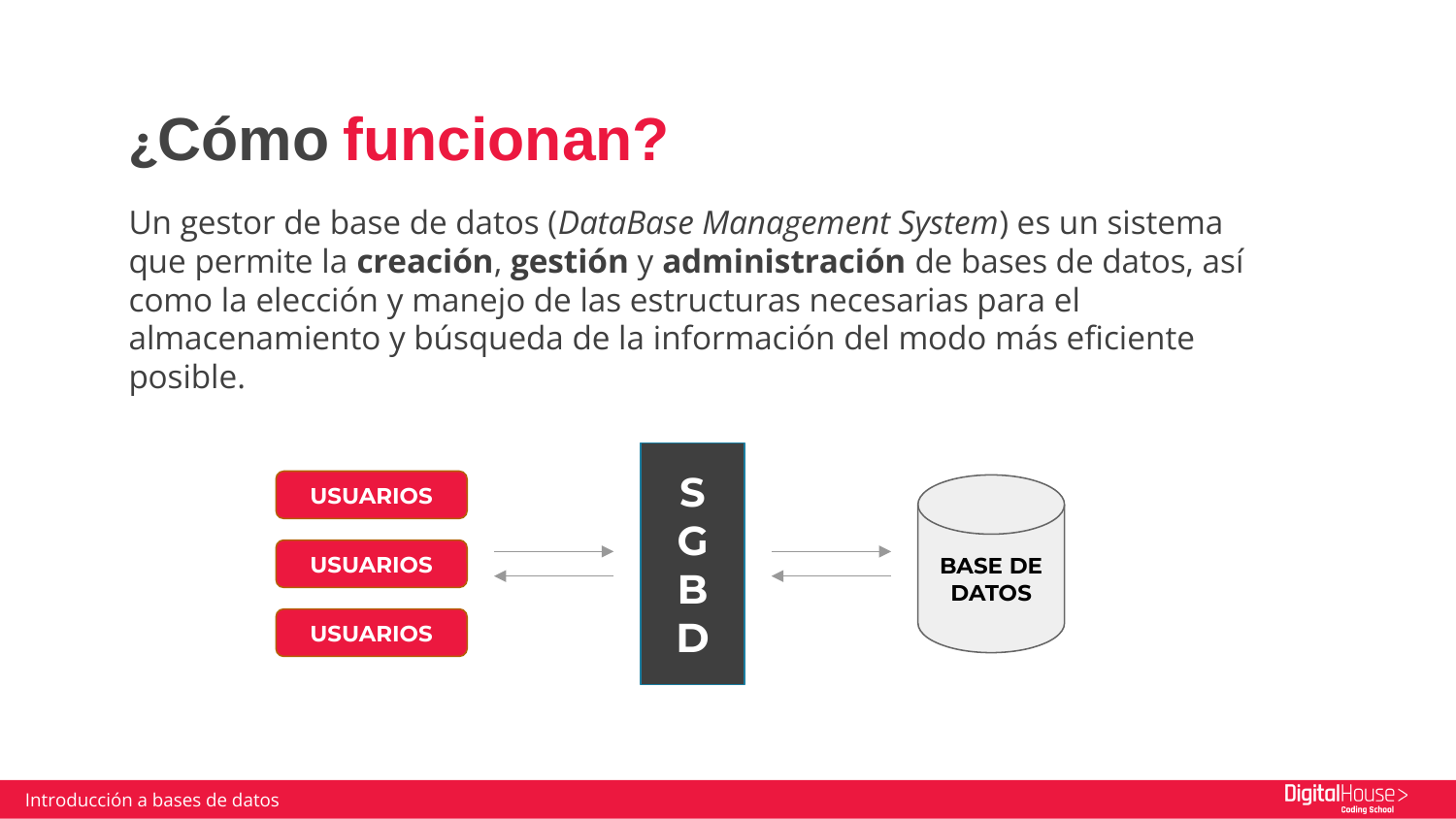

¿Cómo funcionan?
Un gestor de base de datos (DataBase Management System) es un sistema que permite la creación, gestión y administración de bases de datos, así como la elección y manejo de las estructuras necesarias para el almacenamiento y búsqueda de la información del modo más eficiente posible.

S
G
B
D
USUARIOS
USUARIOS
USUARIOS
BASE DE DATOS